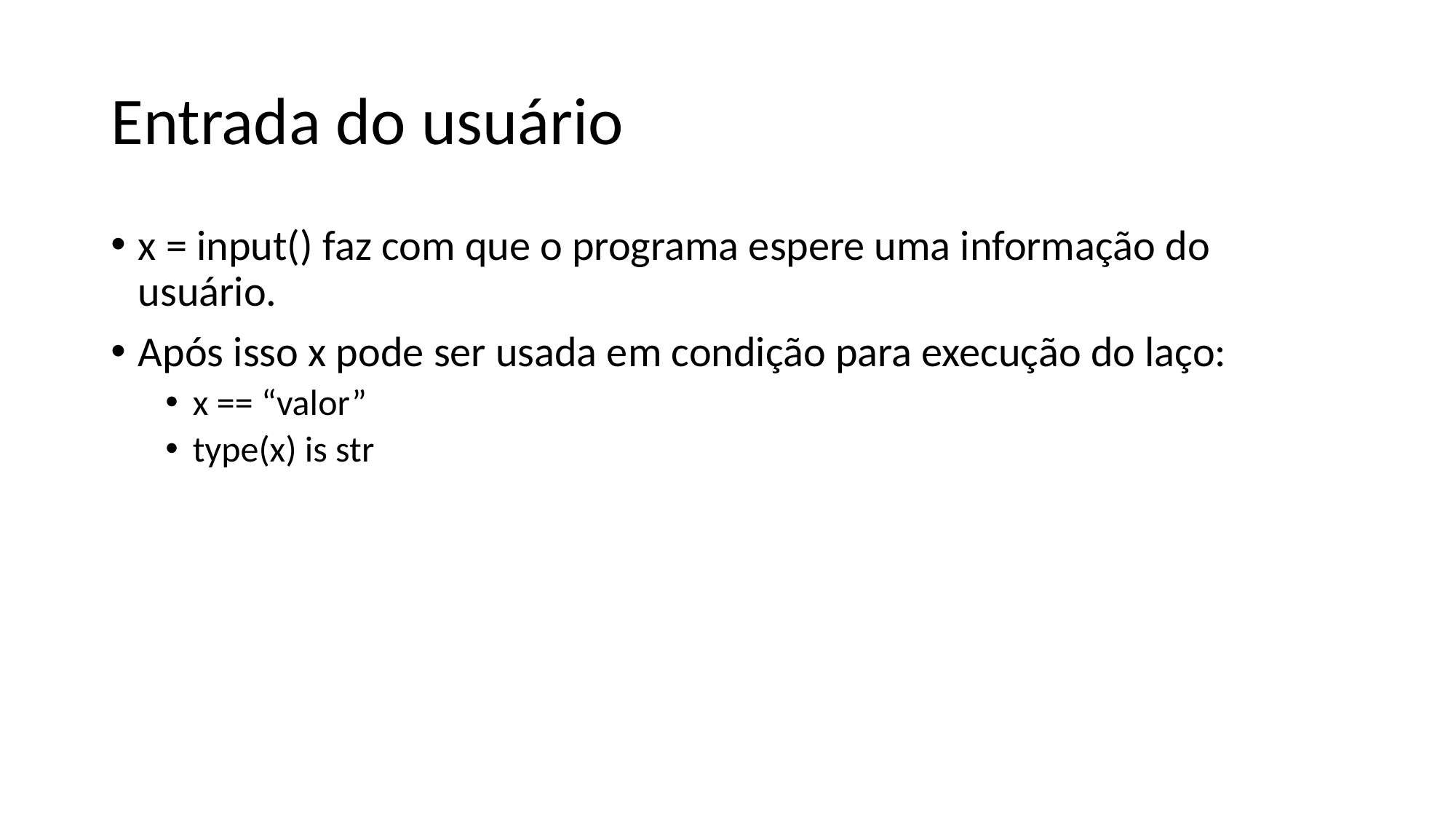

# Entrada do usuário
x = input() faz com que o programa espere uma informação do usuário.
Após isso x pode ser usada em condição para execução do laço:
x == “valor”
type(x) is str